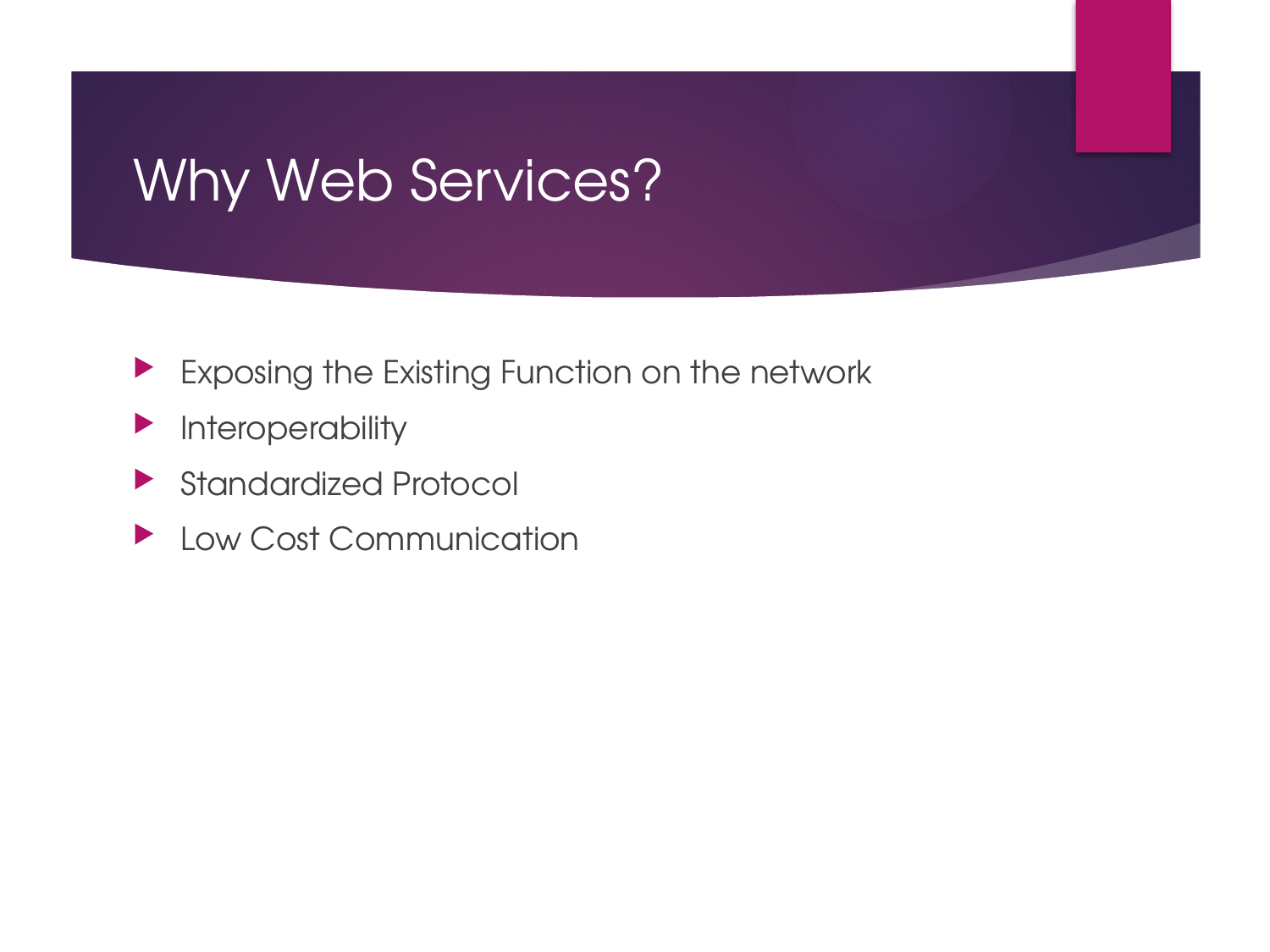

# Why Web Services?
Exposing the Existing Function on the network
Interoperability
Standardized Protocol
Low Cost Communication